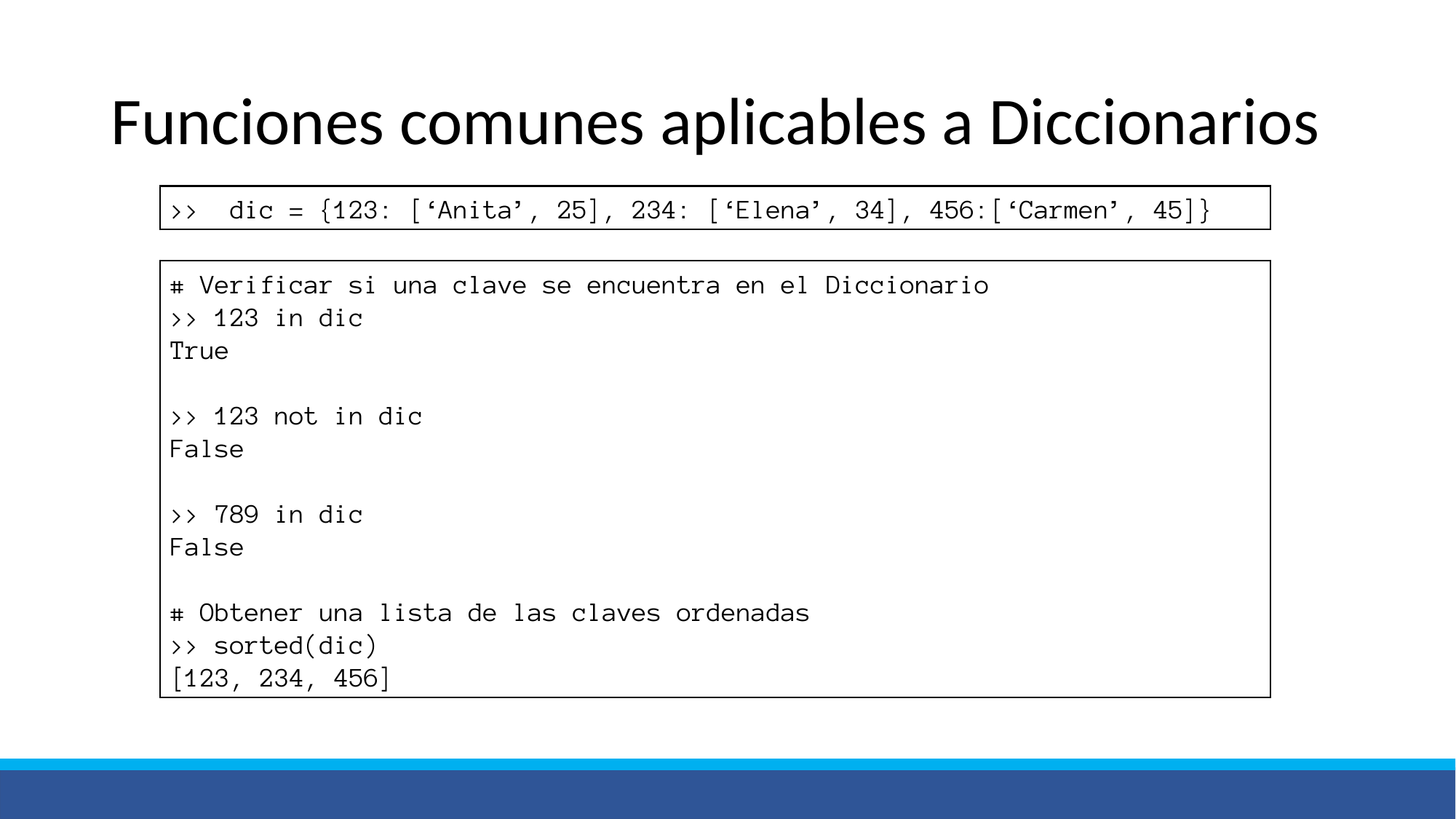

# Funciones comunes aplicables a Diccionarios
>>  dic = {123: [‘Anita’, 25], 234: [‘Elena’, 34], 456:[‘Carmen’, 45]}
# Verificar si una clave se encuentra en el Diccionario
>> 123 in dic
True

>> 123 not in dic
False

>> 789 in dic
False

# Obtener una lista de las claves ordenadas
>> sorted(dic)
[123, 234, 456]